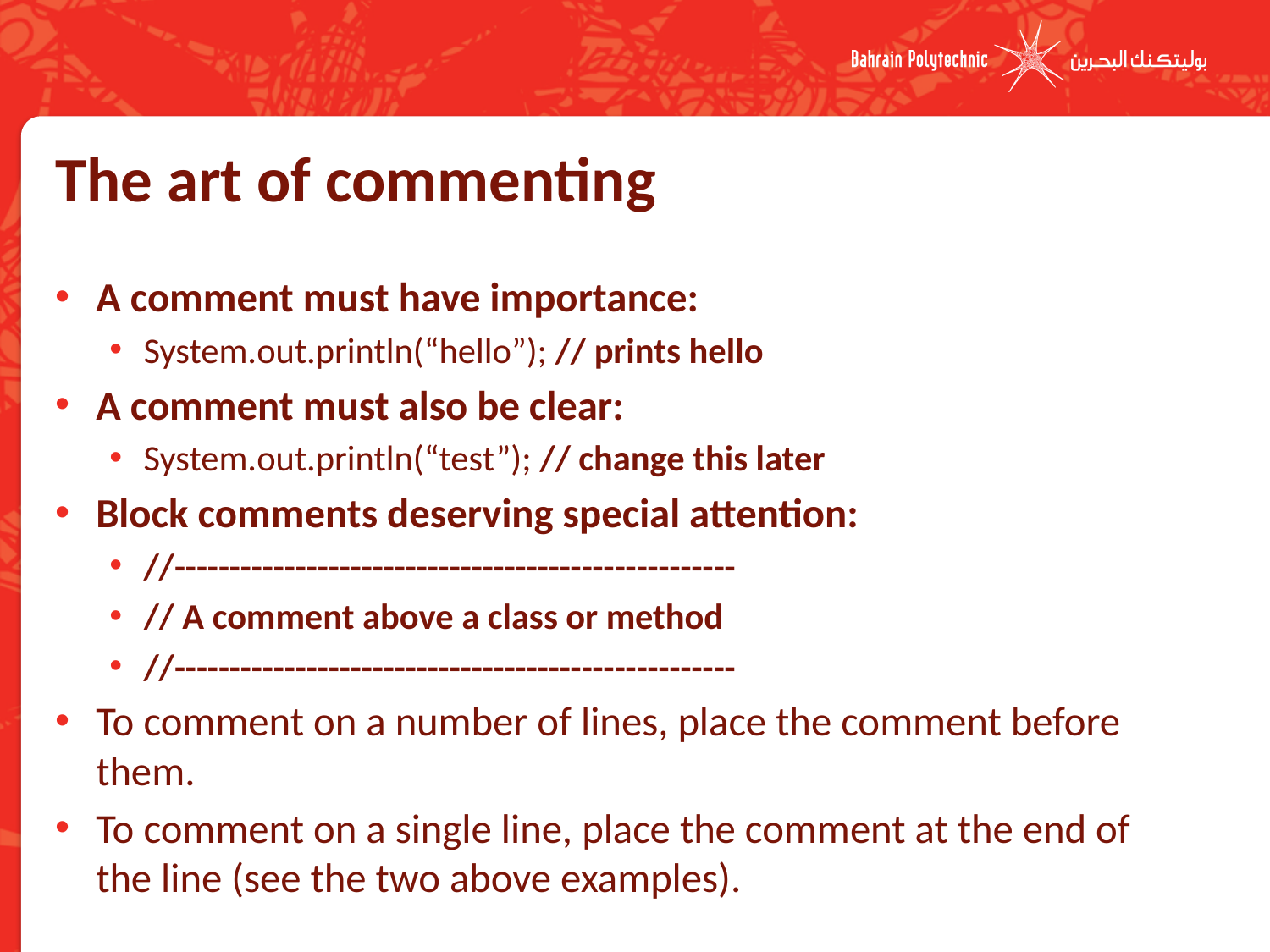

# The art of commenting
A comment must have importance:
System.out.println(“hello”); // prints hello
A comment must also be clear:
System.out.println(“test”); // change this later
Block comments deserving special attention:
//---------------------------------------------------
// A comment above a class or method
//---------------------------------------------------
To comment on a number of lines, place the comment before them.
To comment on a single line, place the comment at the end of the line (see the two above examples).